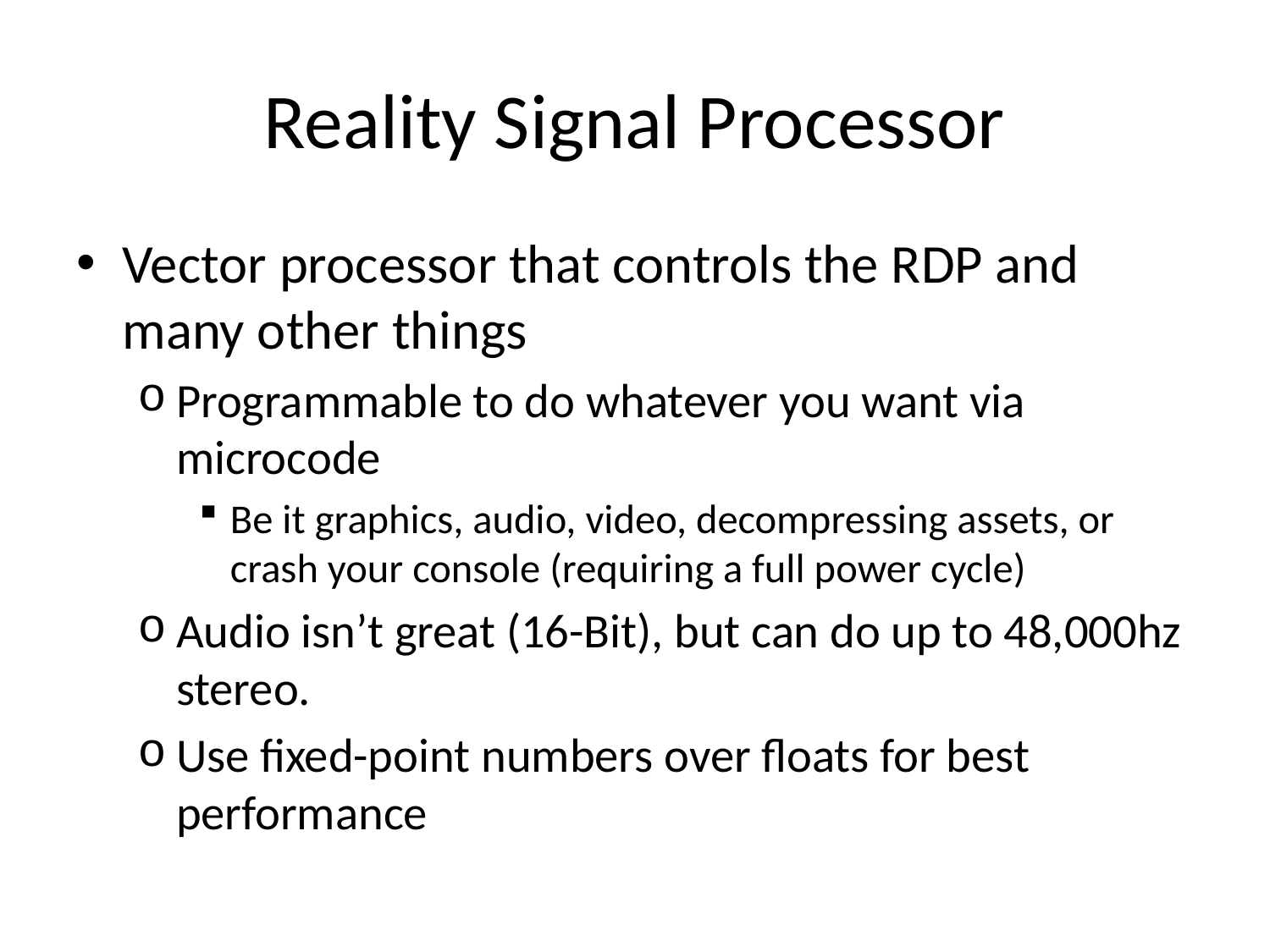

# Reality Signal Processor

Vector processor that controls the RDP and many other things
Programmable to do whatever you want via microcode
Be it graphics, audio, video, decompressing assets, or crash your console (requiring a full power cycle)
Audio isn’t great (16-Bit), but can do up to 48,000hz stereo.
Use fixed-point numbers over floats for best performance